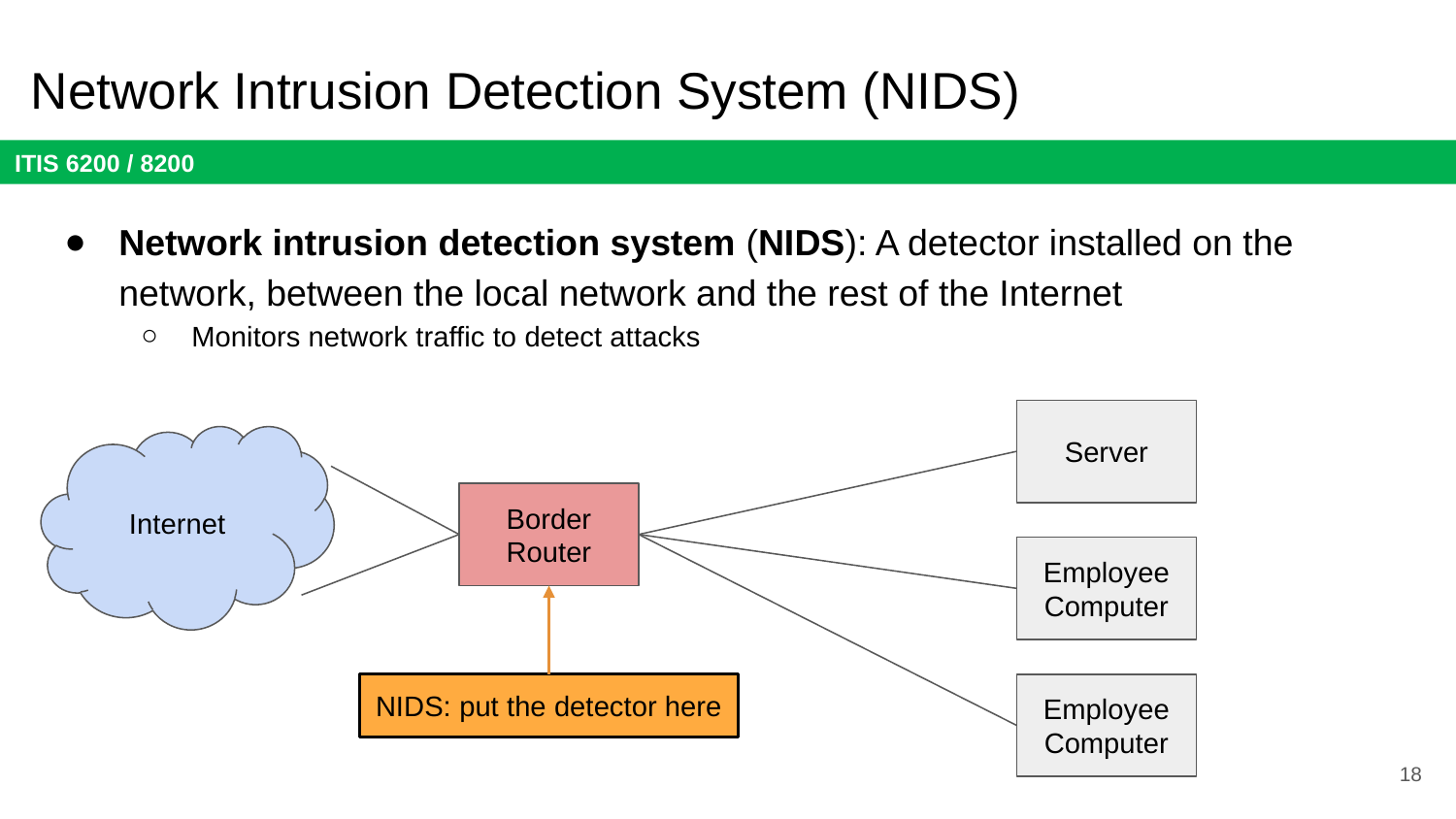

# Network Intrusion Detection System (NIDS)
Network intrusion detection system (NIDS): A detector installed on the network, between the local network and the rest of the Internet
Monitors network traffic to detect attacks
Server
Internet
Border Router
Employee Computer
NIDS: put the detector here
Employee Computer
18